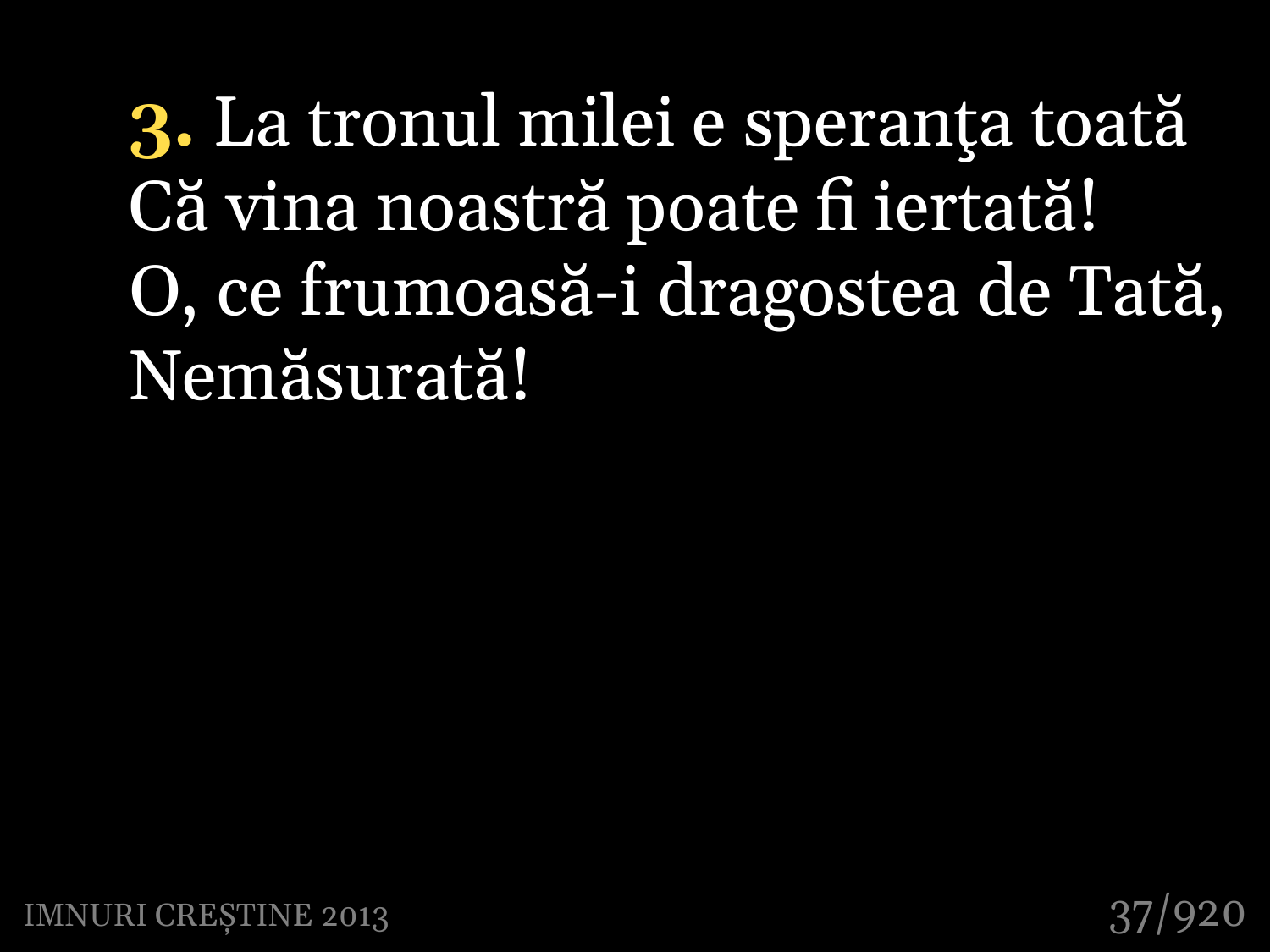

3. La tronul milei e speranţa toată
Că vina noastră poate fi iertată!
O, ce frumoasă-i dragostea de Tată,
Nemăsurată!
37/920
IMNURI CREȘTINE 2013